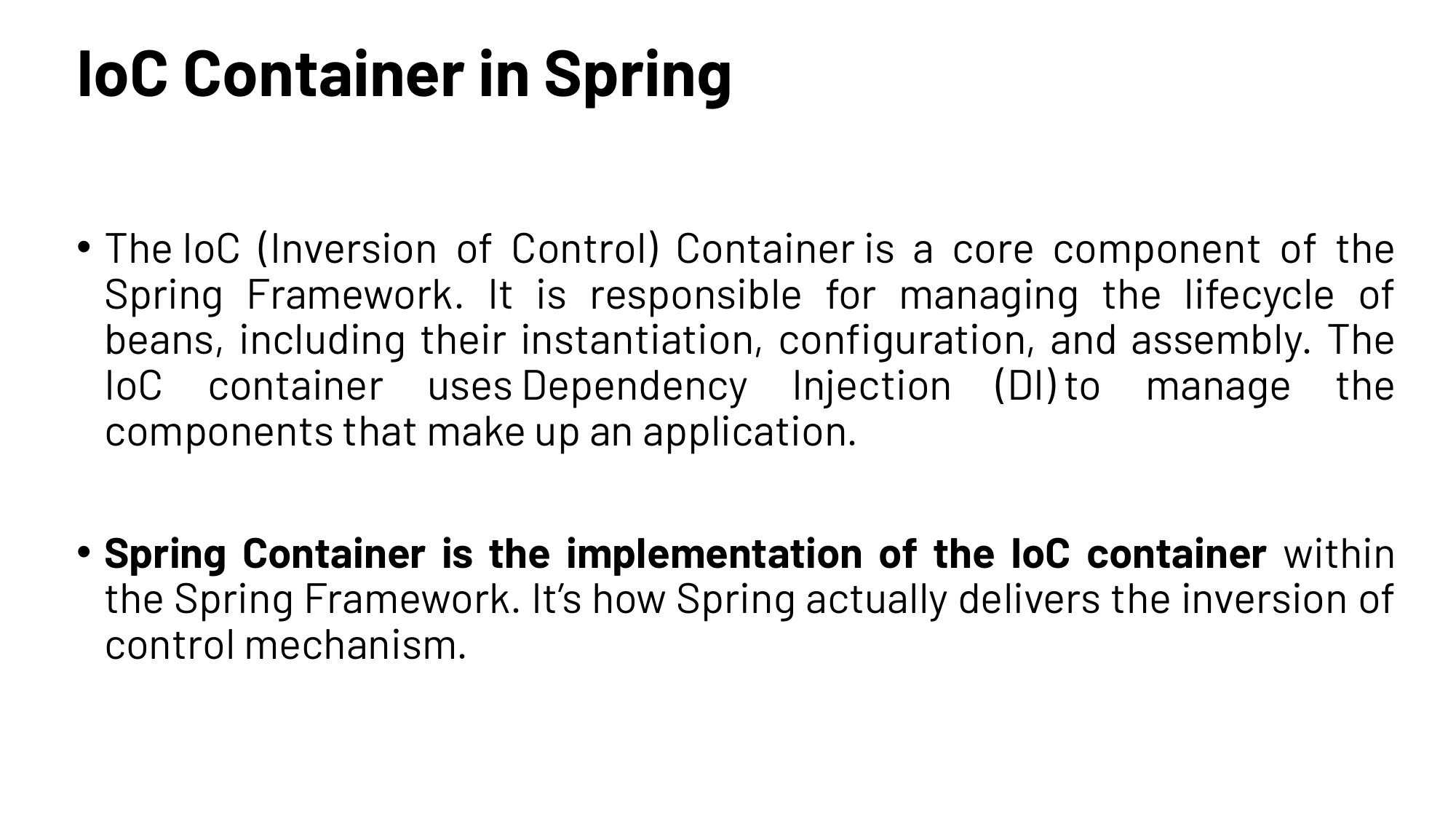

# IoC Container in Spring
The IoC (Inversion of Control) Container is a core component of the Spring Framework. It is responsible for managing the lifecycle of beans, including their instantiation, configuration, and assembly. The IoC container uses Dependency Injection (DI) to manage the components that make up an application.

Spring Container is the implementation of the IoC container within the Spring Framework. It’s how Spring actually delivers the inversion of control mechanism.